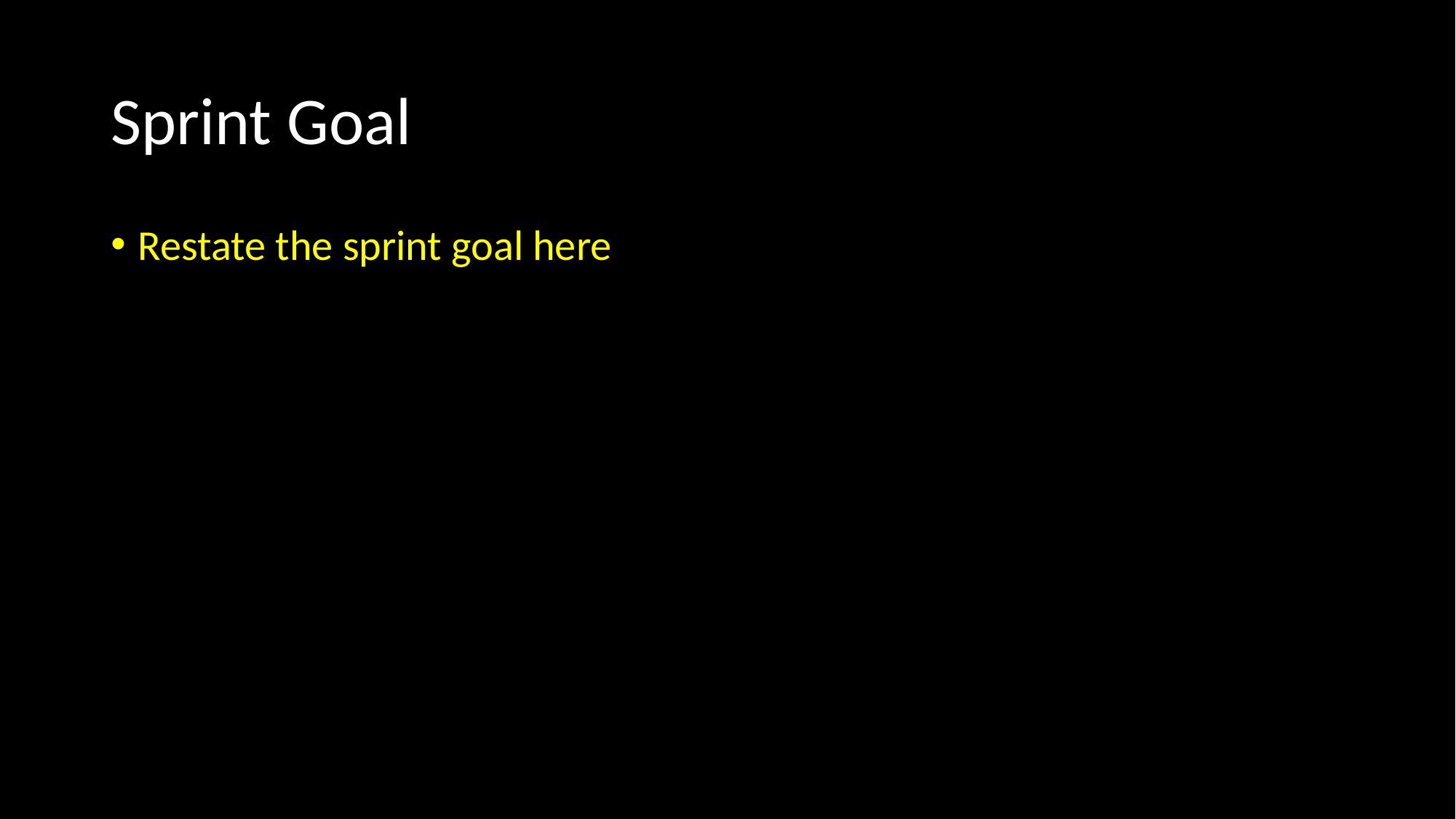

# Sprint Goal
Restate the sprint goal here